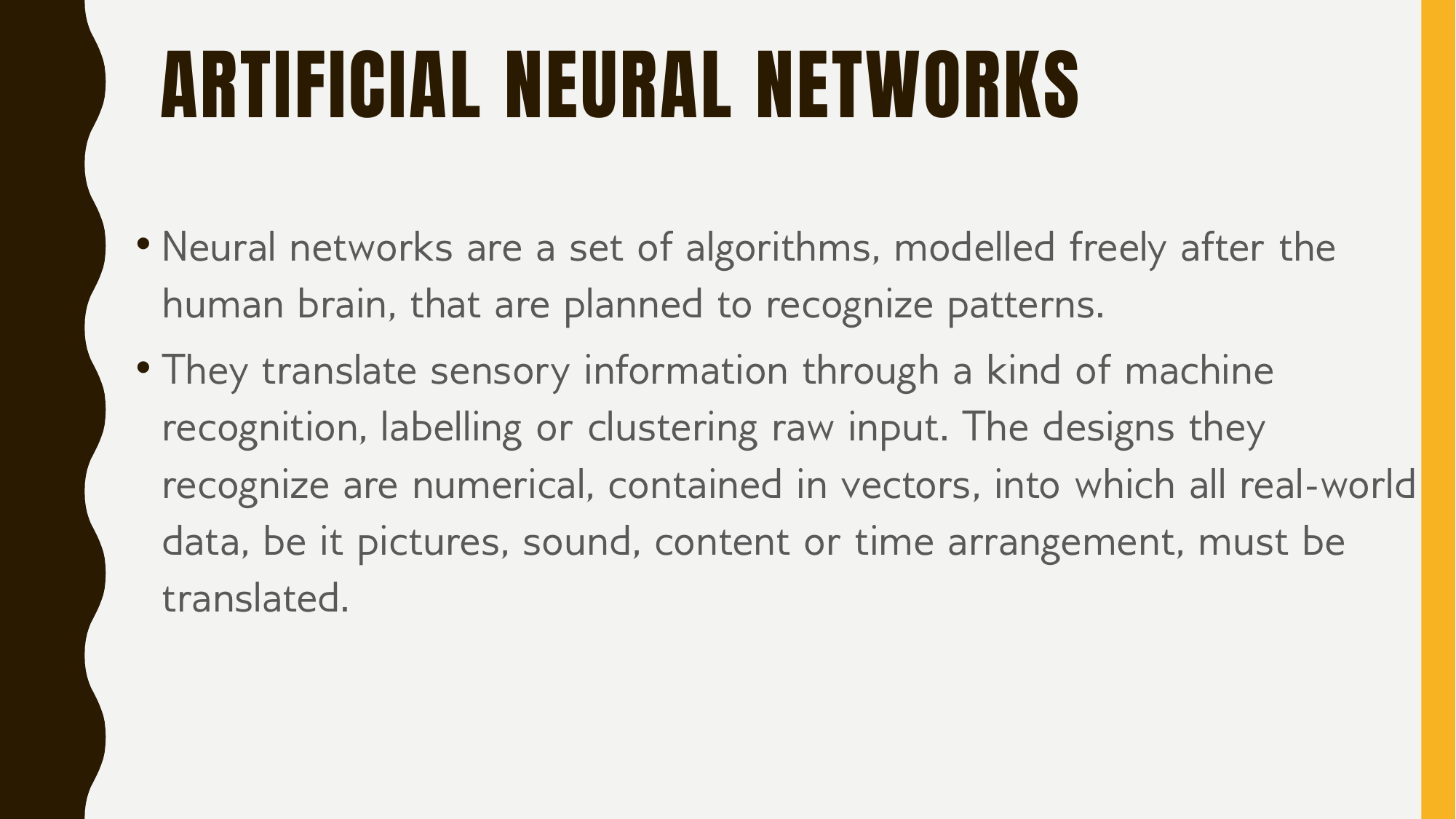

# ARTIFICIAL NEURAL NETWORKS
Neural networks are a set of algorithms, modelled freely after the human brain, that are planned to recognize patterns.
They translate sensory information through a kind of machine recognition, labelling or clustering raw input. The designs they recognize are numerical, contained in vectors, into which all real-world data, be it pictures, sound, content or time arrangement, must be translated.